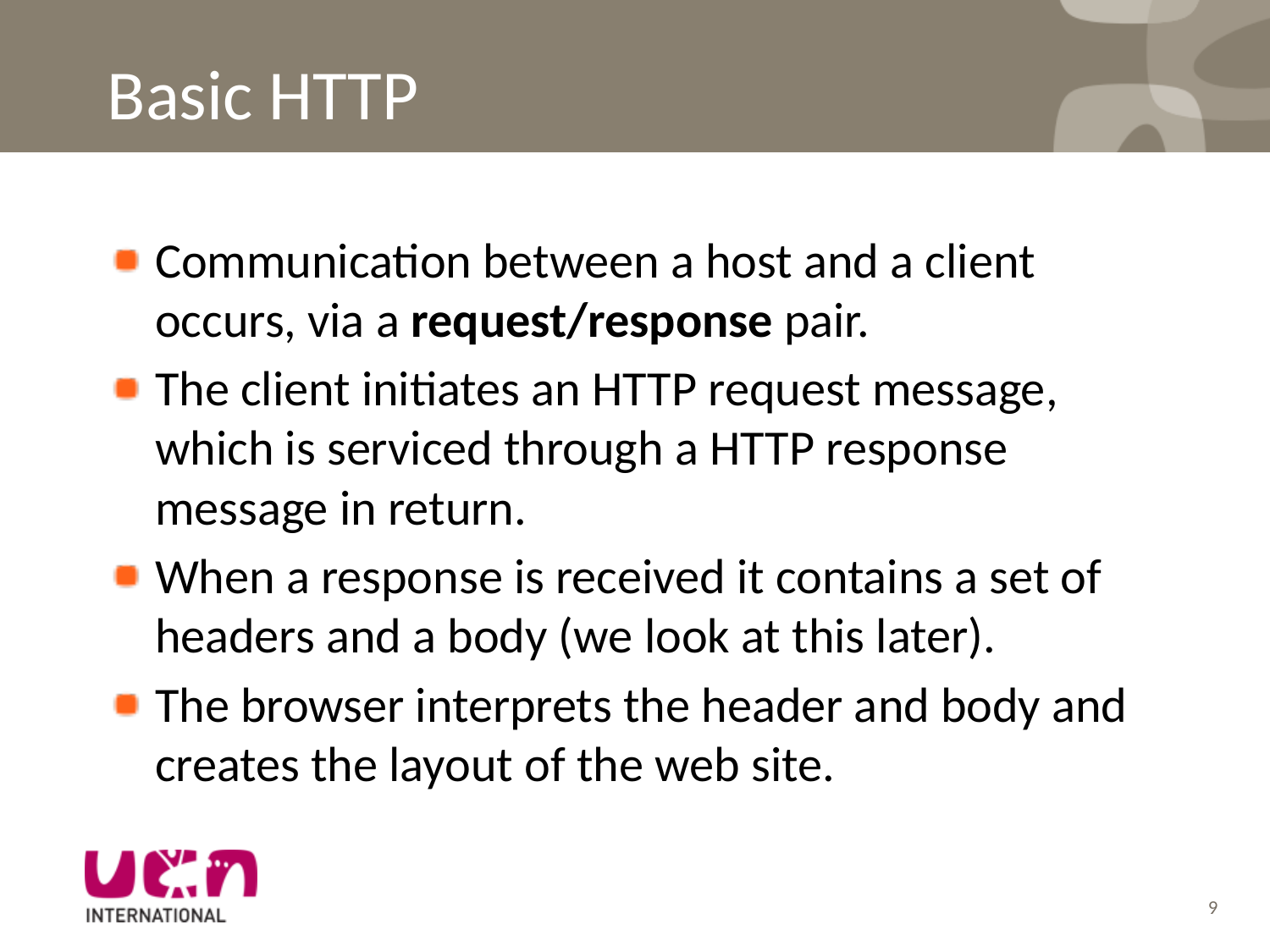

# Basic HTTP
Communication between a host and a client occurs, via a request/response pair.
The client initiates an HTTP request message, which is serviced through a HTTP response message in return.
When a response is received it contains a set of headers and a body (we look at this later).
The browser interprets the header and body and creates the layout of the web site.

9